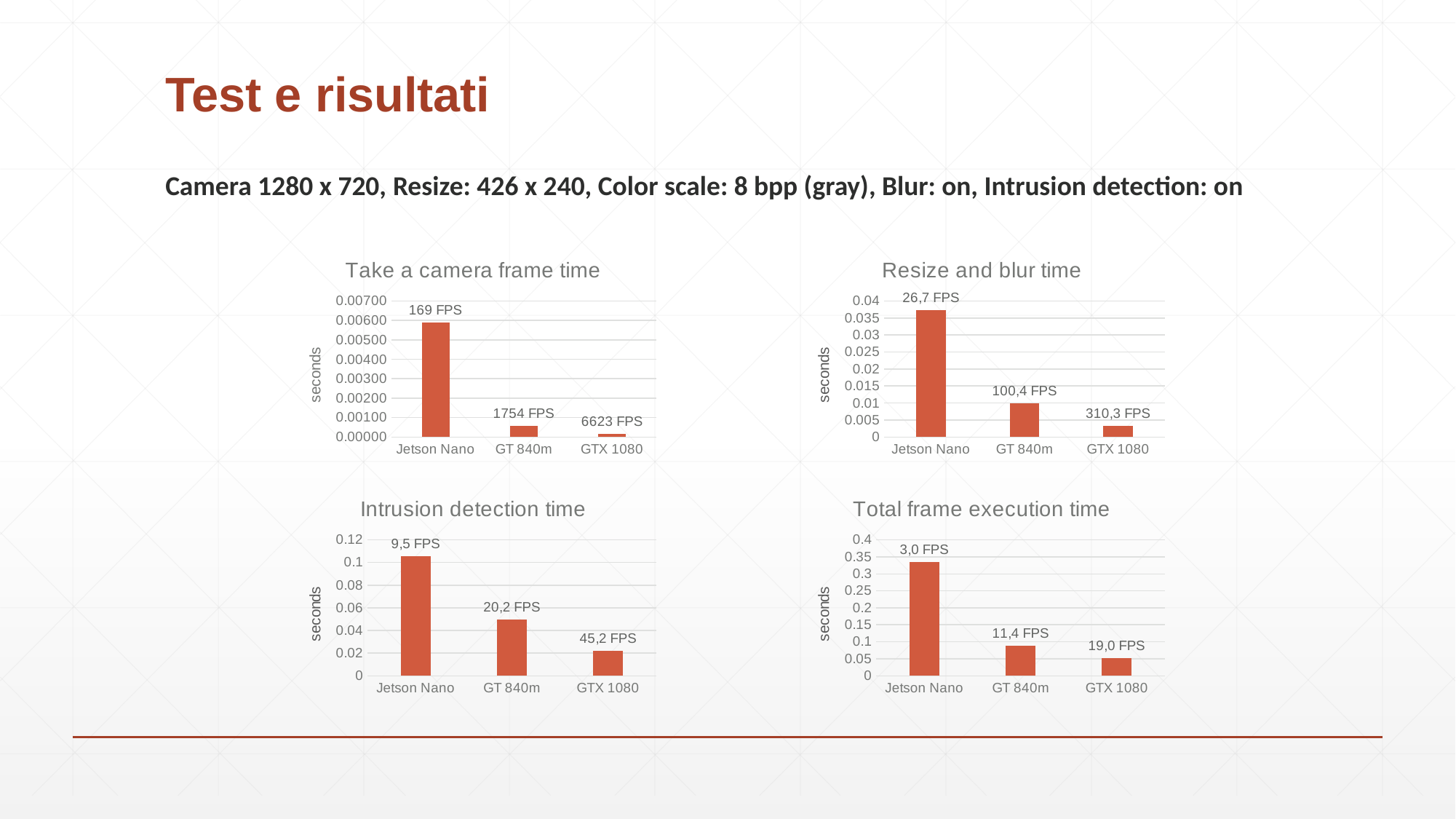

# Test e risultati
Camera 1280 x 720, Resize: 426 x 240, Color scale: 8 bpp (gray), Blur: on, Intrusion detection: on

### Chart: Take a camera frame time

| Category |  |
|---|---|
| Jetson Nano | 0.005903 |
| GT 840m | 0.00057 |
| GTX 1080 | 0.000151 |

### Chart: Resize and blur time

| Category |  |
|---|---|
| Jetson Nano | 0.037393 |
| GT 840m | 0.009957 |
| GTX 1080 | 0.003223 |

### Chart: Intrusion detection time

| Category |  |
|---|---|
| Jetson Nano | 0.105694 |
| GT 840m | 0.049499 |
| GTX 1080 | 0.022135 |

### Chart: Total frame execution time

| Category |  |
|---|---|
| Jetson Nano | 0.33402 |
| GT 840m | 0.087889 |
| GTX 1080 | 0.052508 |